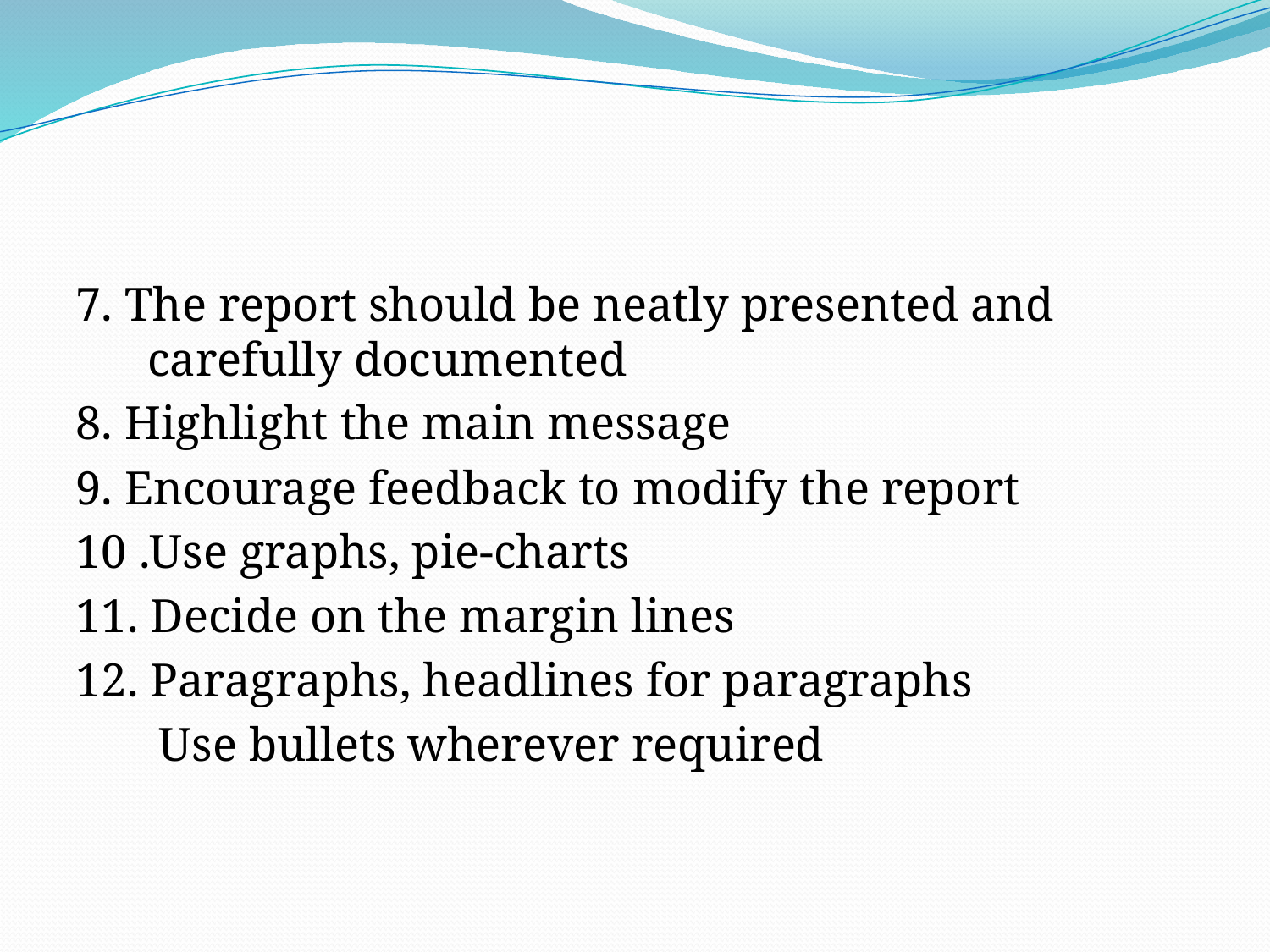

#
7. The report should be neatly presented and carefully documented
8. Highlight the main message
9. Encourage feedback to modify the report
10 .Use graphs, pie-charts
11. Decide on the margin lines
12. Paragraphs, headlines for paragraphs
       Use bullets wherever required